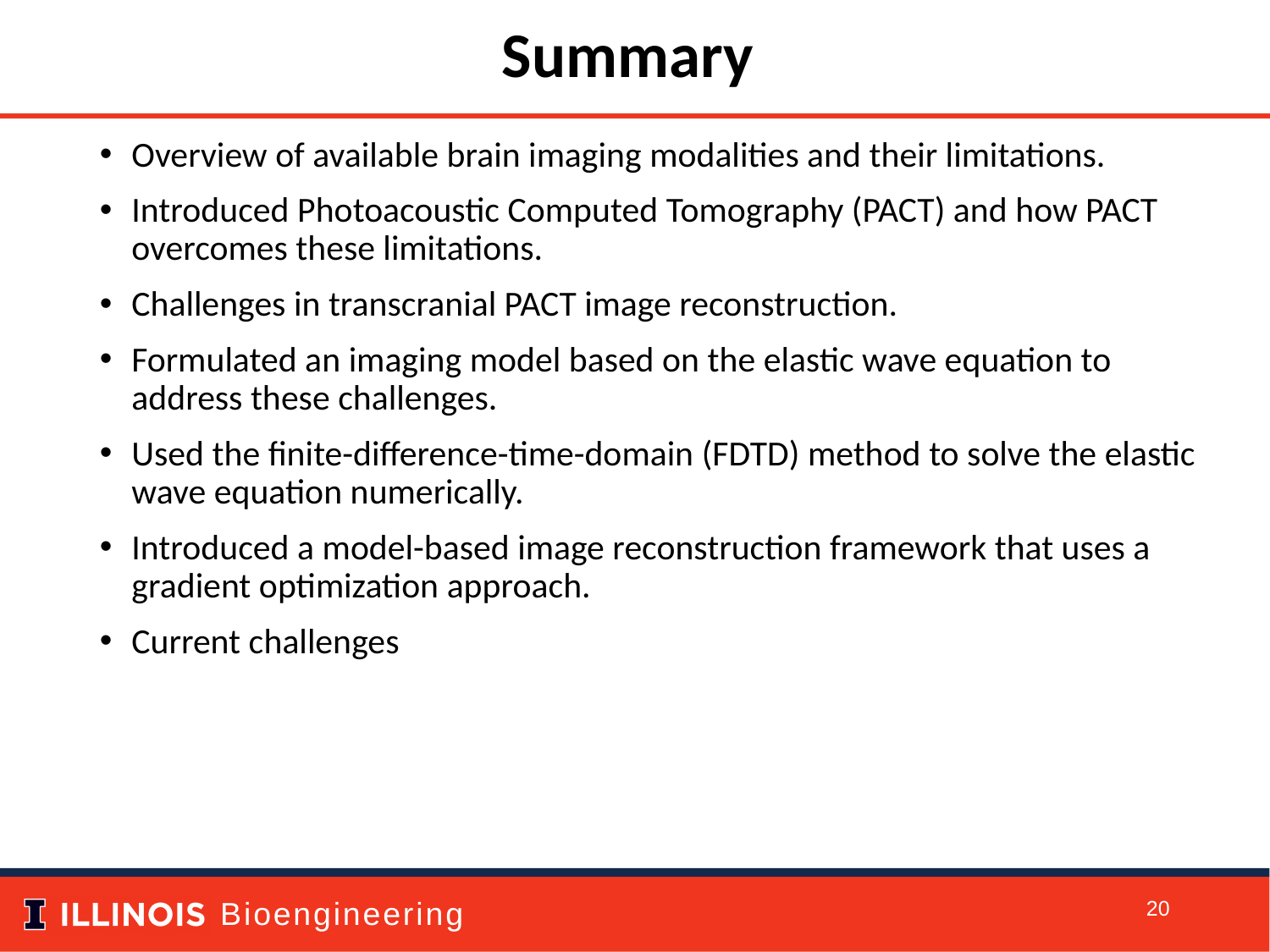

Summary
Overview of available brain imaging modalities and their limitations.
Introduced Photoacoustic Computed Tomography (PACT) and how PACT overcomes these limitations.
Challenges in transcranial PACT image reconstruction.
Formulated an imaging model based on the elastic wave equation to address these challenges.
Used the finite-difference-time-domain (FDTD) method to solve the elastic wave equation numerically.
Introduced a model-based image reconstruction framework that uses a gradient optimization approach.
Current challenges

20